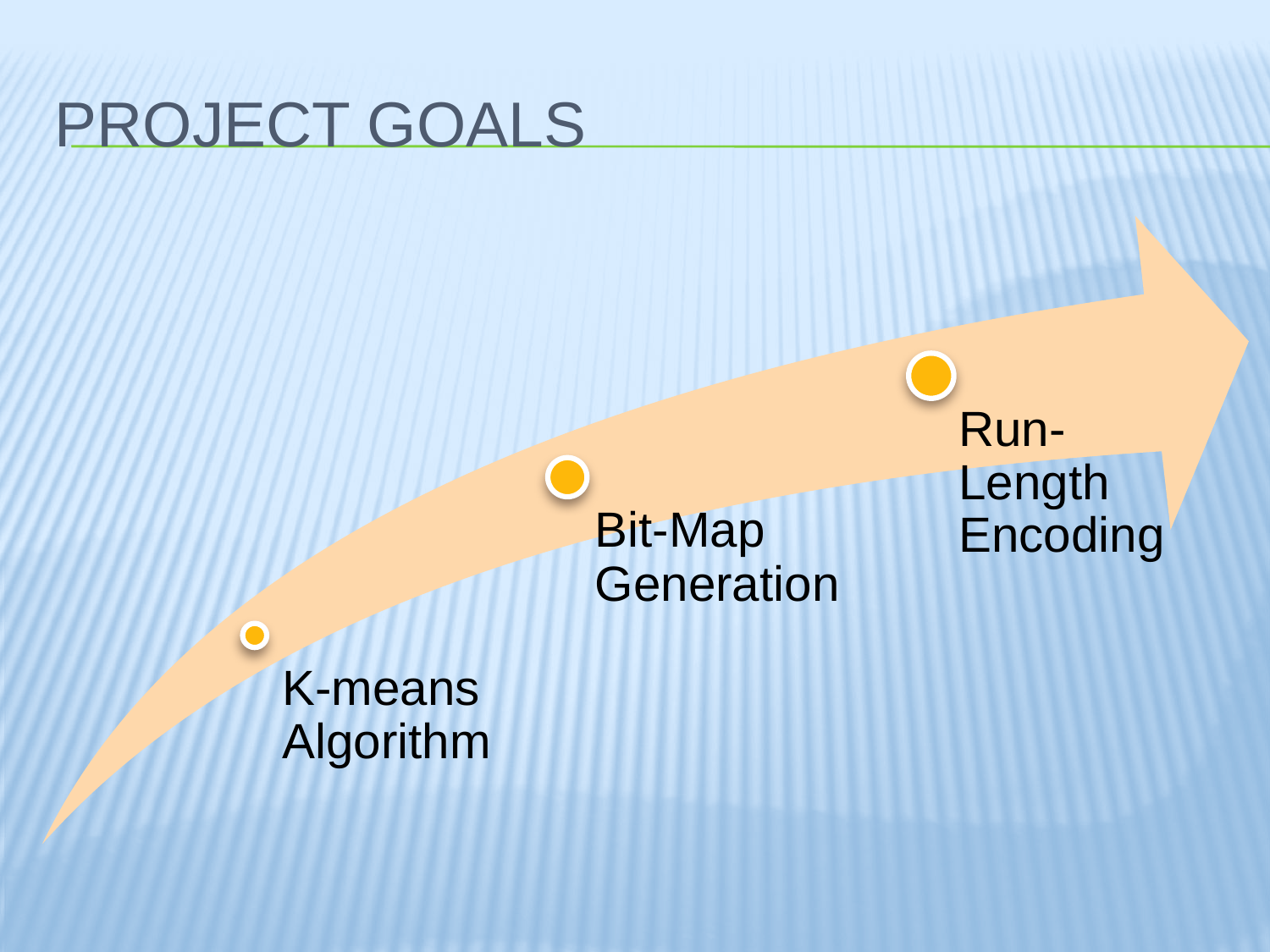

# Project Goals
K-means Algorithm
Bit-Map Generation
Run-Length Encoding